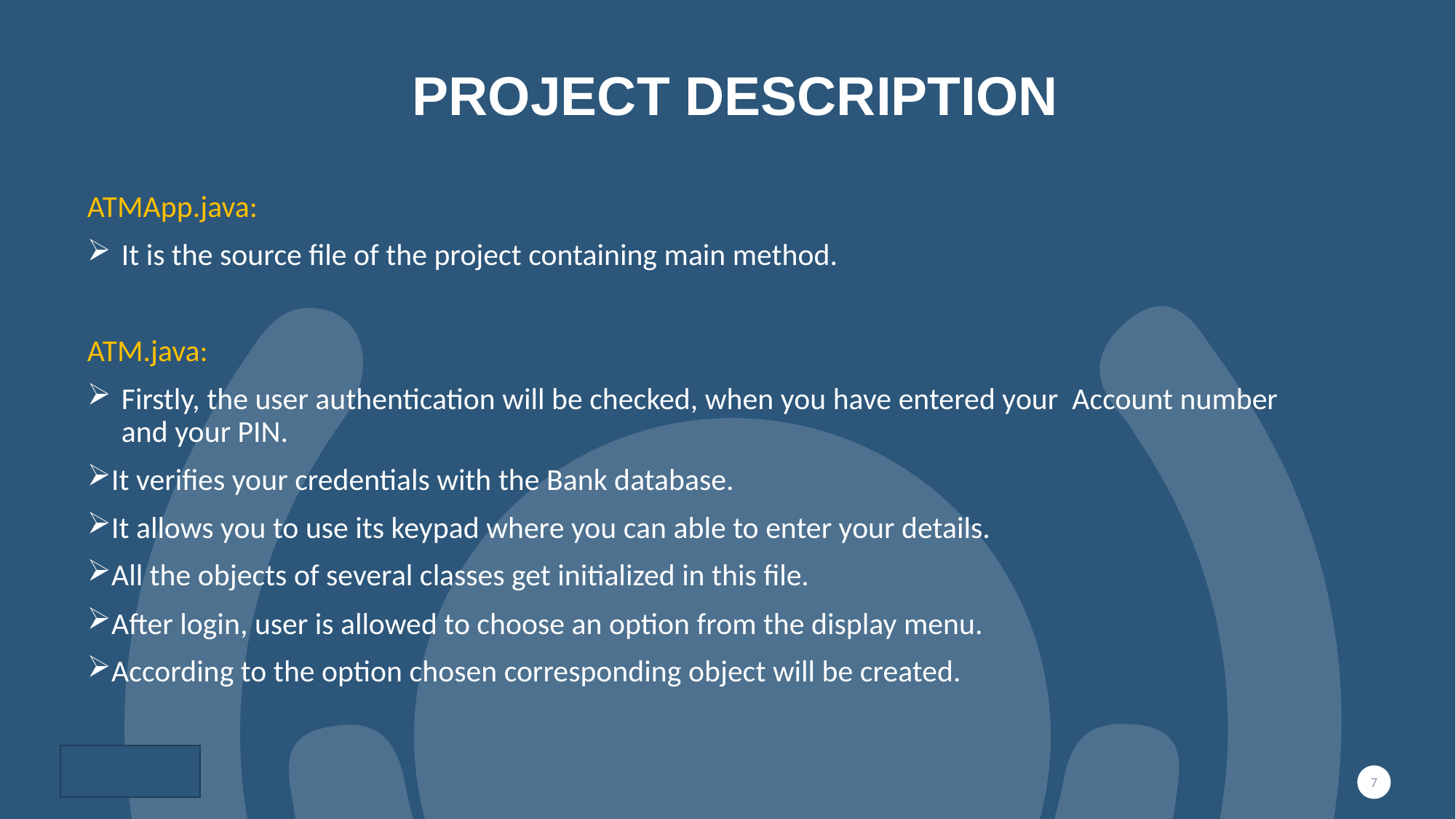

# Project Description

ATMApp.java:
It is the source file of the project containing main method.

ATM.java:
Firstly, the user authentication will be checked, when you have entered your  Account number and your PIN.
It verifies your credentials with the Bank database.
It allows you to use its keypad where you can able to enter your details.
All the objects of several classes get initialized in this file.
After login, user is allowed to choose an option from the display menu.
According to the option chosen corresponding object will be created.

7